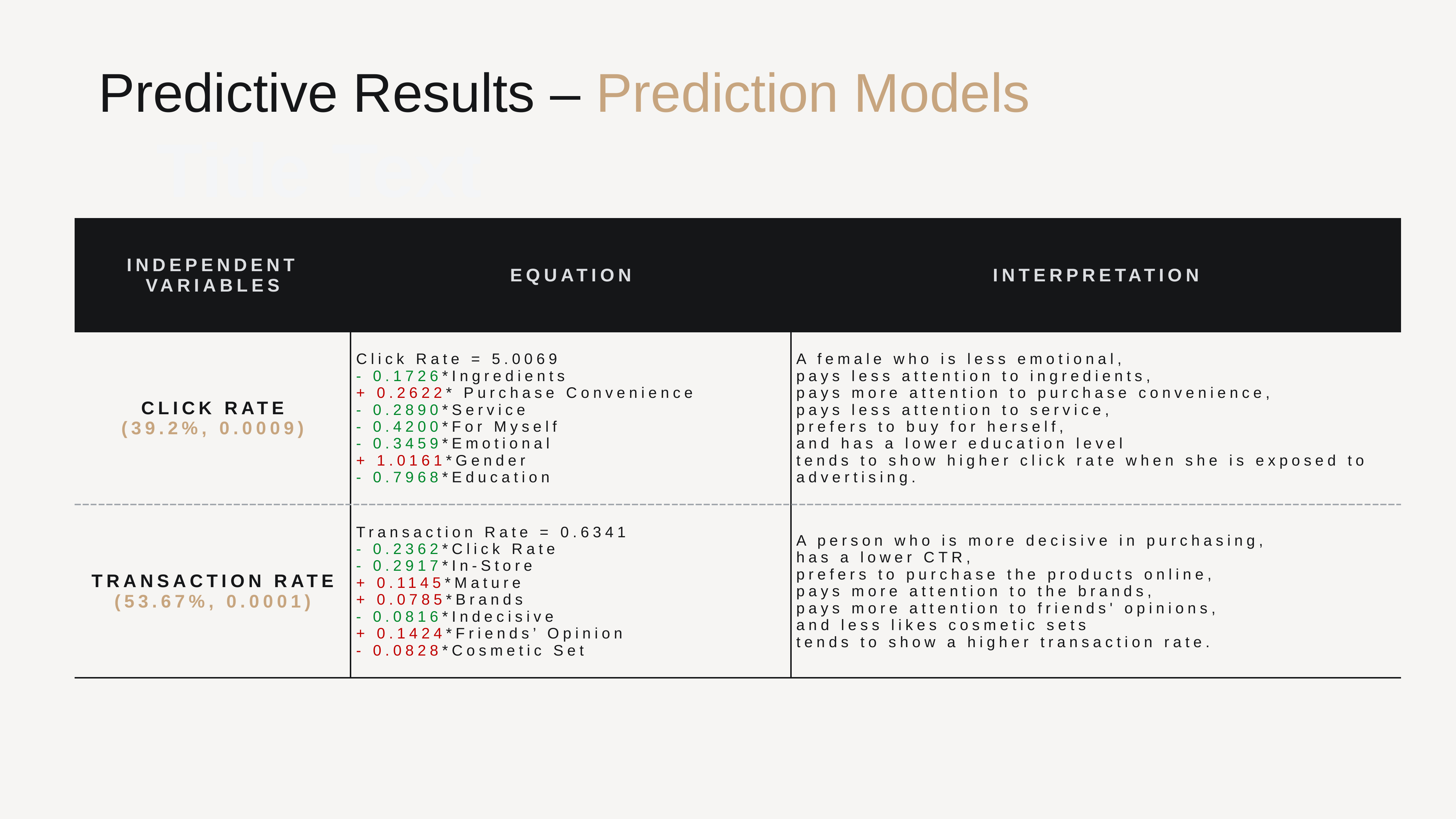

Predictive Results – Prediction Models
| INDEPENDENT VARIABLES | Equation | interpretation |
| --- | --- | --- |
| Click Rate (39.2%, 0.0009) | Click Rate = 5.0069 - 0.1726\*Ingredients + 0.2622\* Purchase Convenience - 0.2890\*Service - 0.4200\*For Myself - 0.3459\*Emotional + 1.0161\*Gender - 0.7968\*Education | A female who is less emotional, pays less attention to ingredients, pays more attention to purchase convenience, pays less attention to service, prefers to buy for herself, and has a lower education level tends to show higher click rate when she is exposed to advertising. |
| Transaction rate (53.67%, 0.0001) | Transaction Rate = 0.6341 - 0.2362\*Click Rate - 0.2917\*In-Store + 0.1145\*Mature + 0.0785\*Brands - 0.0816\*Indecisive + 0.1424\*Friends’ Opinion - 0.0828\*Cosmetic Set | A person who is more decisive in purchasing, has a lower CTR, prefers to purchase the products online, pays more attention to the brands, pays more attention to friends' opinions, and less likes cosmetic sets tends to show a higher transaction rate. |